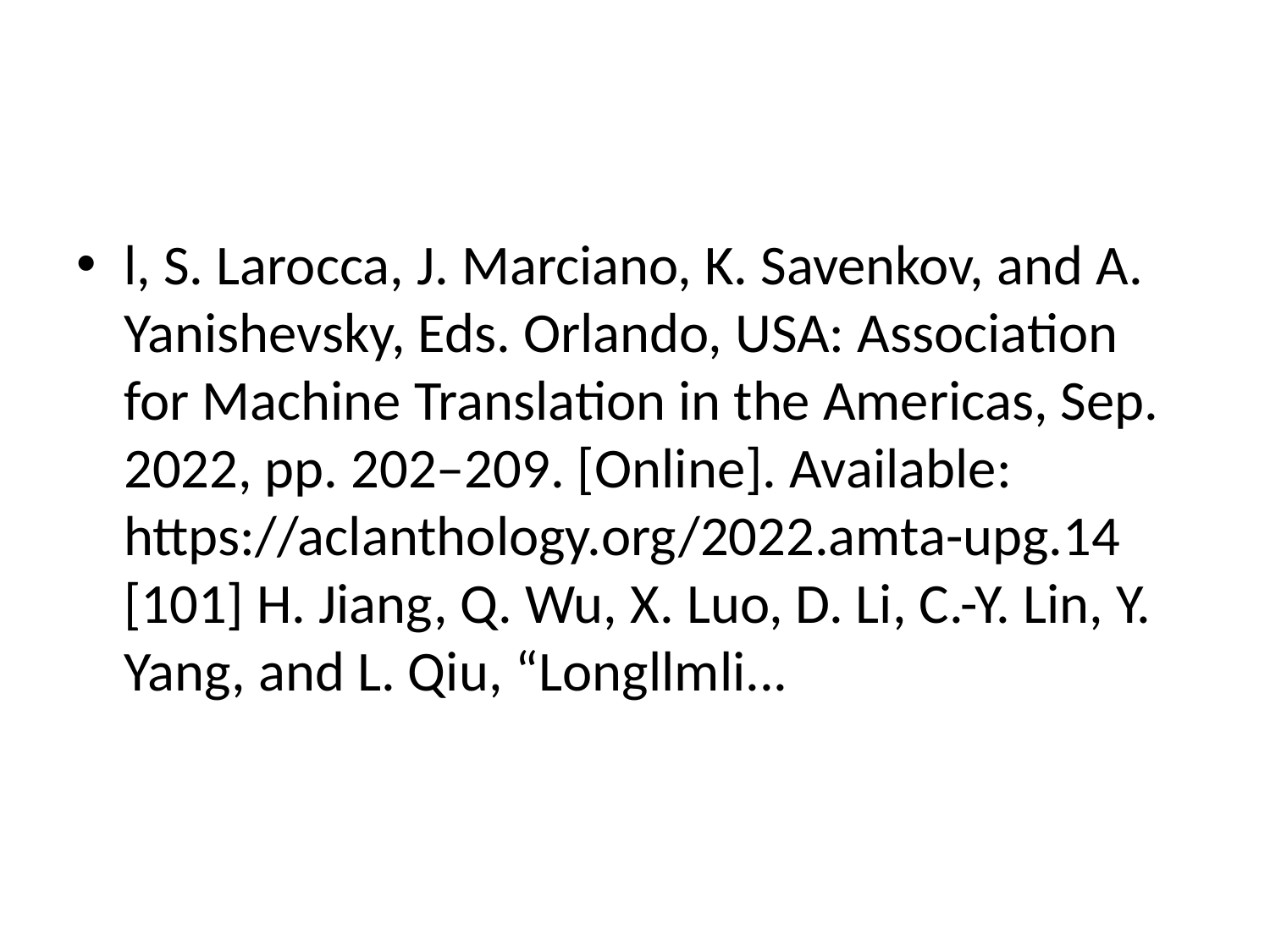

#
l, S. Larocca, J. Marciano, K. Savenkov, and A. Yanishevsky, Eds. Orlando, USA: Association for Machine Translation in the Americas, Sep. 2022, pp. 202–209. [Online]. Available: https://aclanthology.org/2022.amta-upg.14 [101] H. Jiang, Q. Wu, X. Luo, D. Li, C.-Y. Lin, Y. Yang, and L. Qiu, “Longllmli...